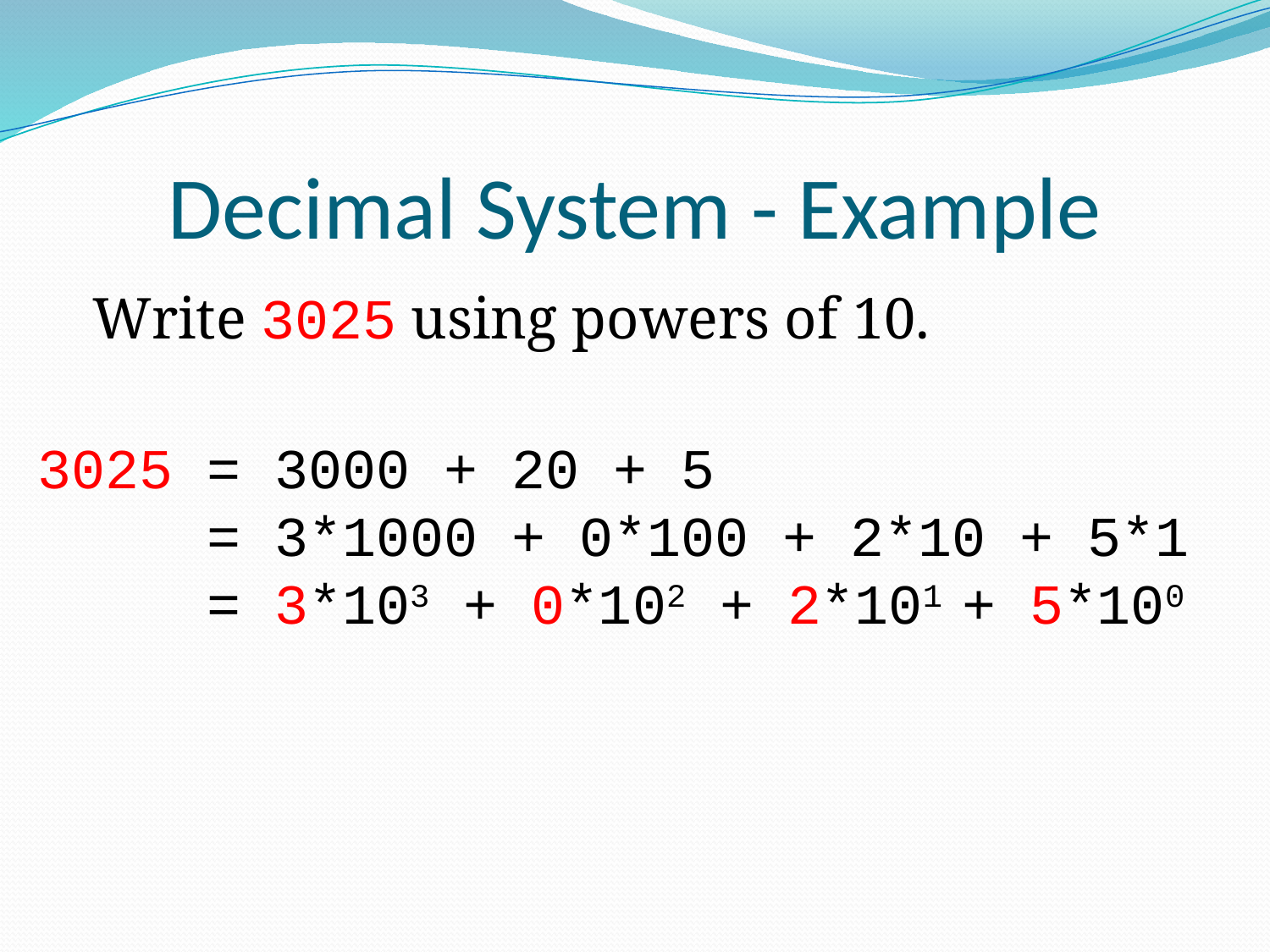

# Decimal System - Example
Write 3025 using powers of 10.
3025 = 3000 + 20 + 5
     = 3*1000 + 0*100 + 2*10 + 5*1
     = 3*103 + 0*102 + 2*101 + 5*100